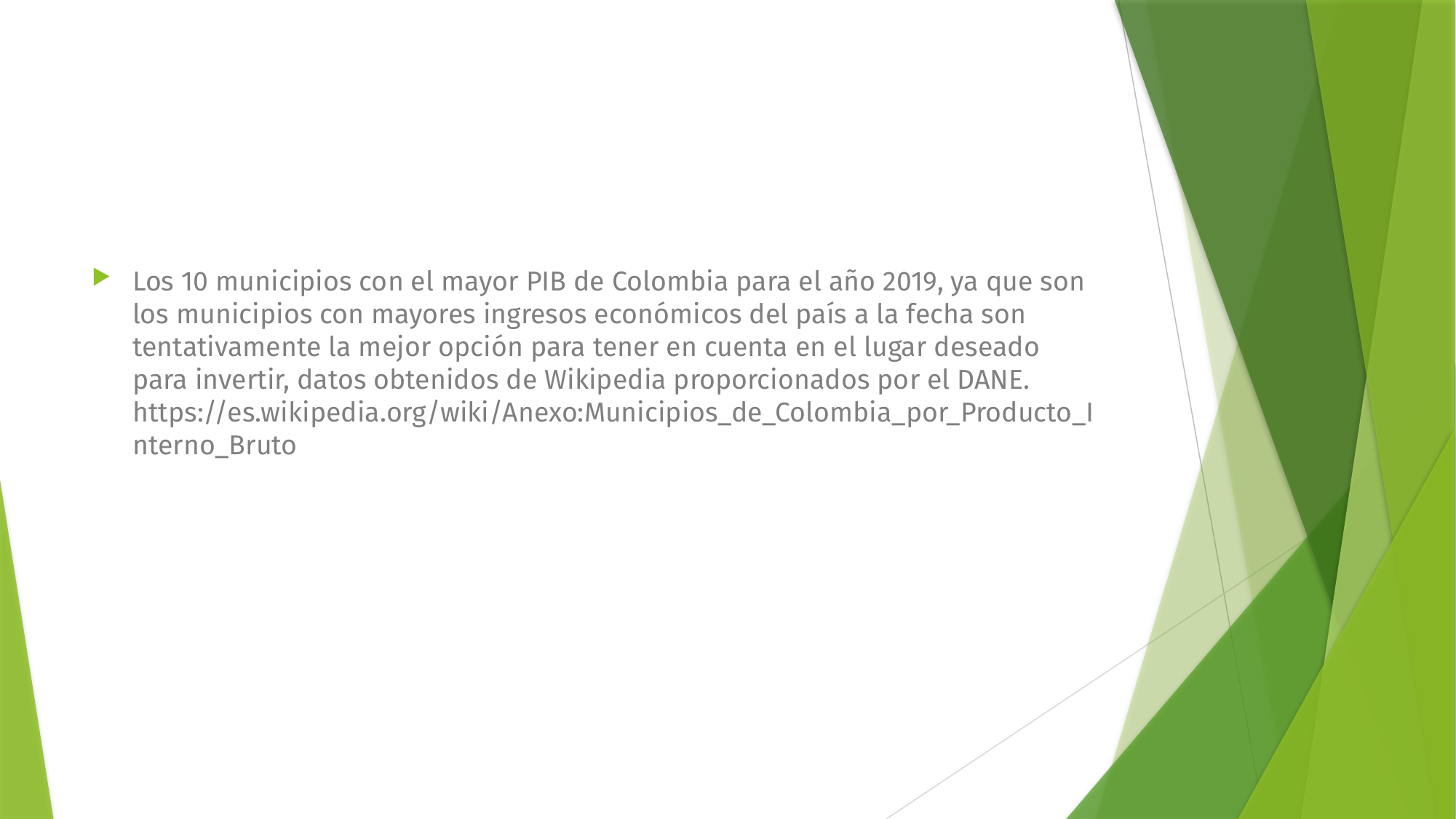

Los 10 municipios con el mayor PIB de Colombia para el año 2019, ya que son los municipios con mayores ingresos económicos del país a la fecha son tentativamente la mejor opción para tener en cuenta en el lugar deseado para invertir, datos obtenidos de Wikipedia proporcionados por el DANE. https://es.wikipedia.org/wiki/Anexo:Municipios_de_Colombia_por_Producto_Interno_Bruto